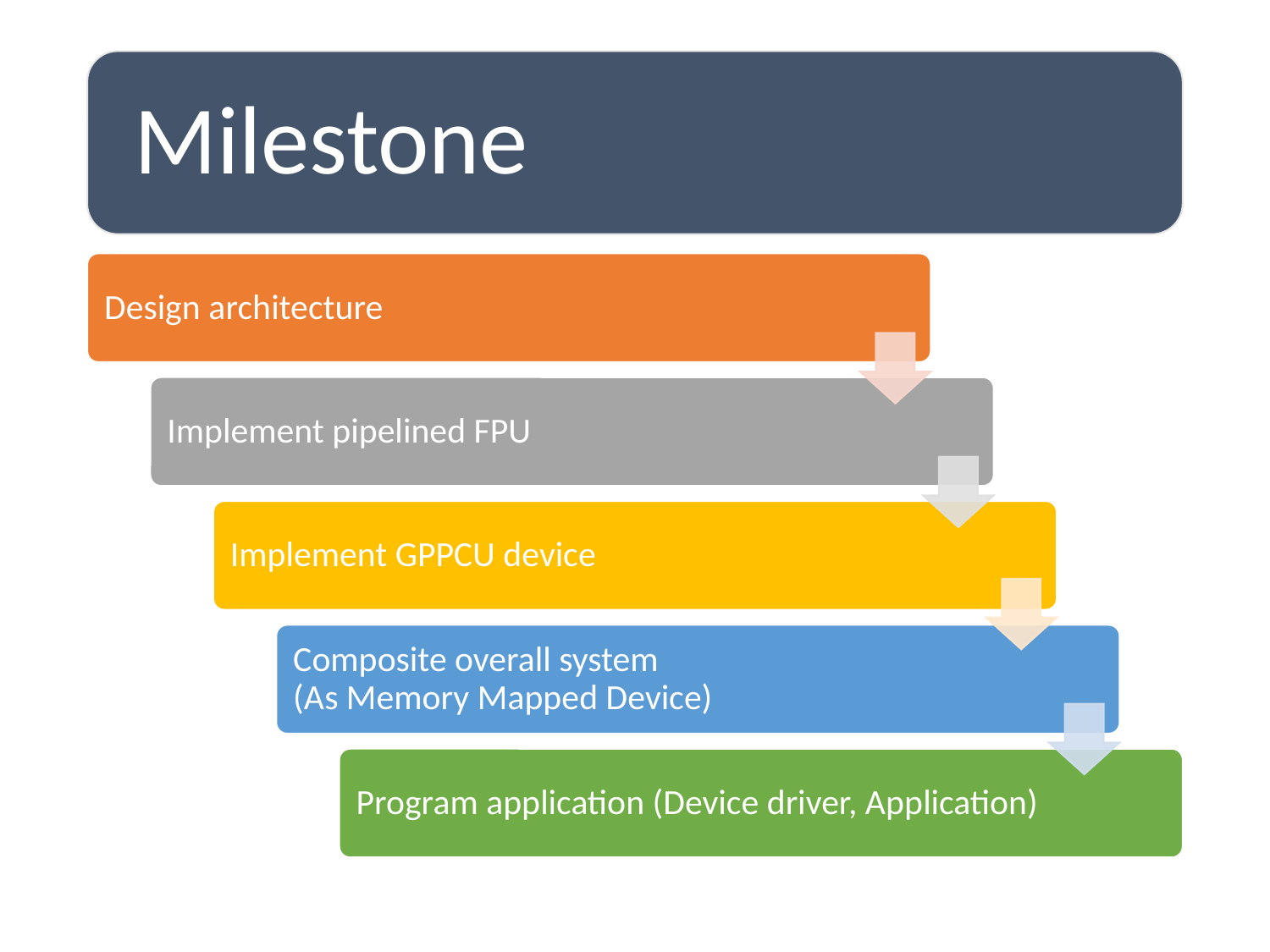

Milestone
Design architecture
Implement pipelined FPU
Implement GPPCU device
Composite overall system
(As Memory Mapped Device)
Program application (Device driver, Application)